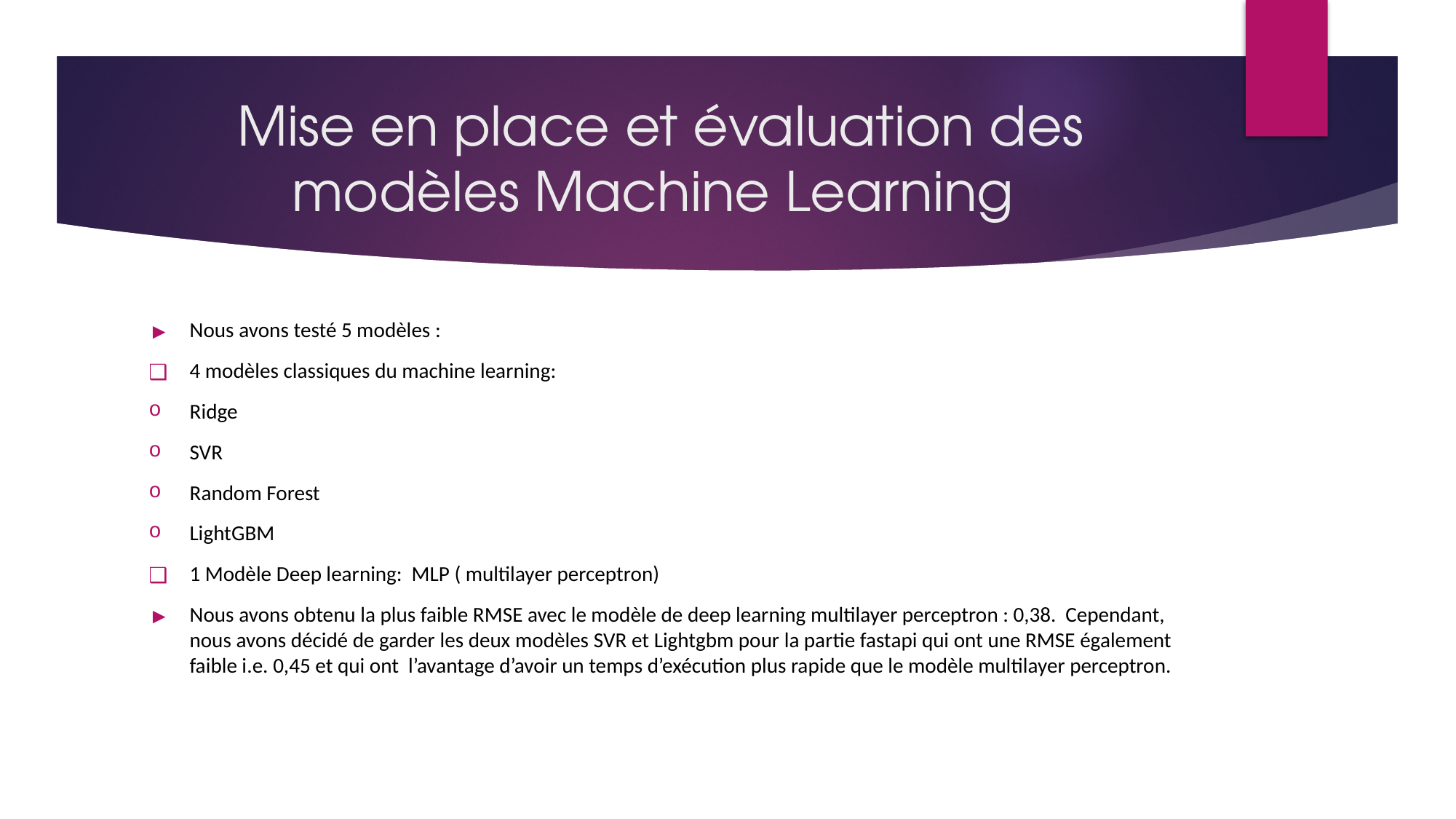

# Mise en place et évaluation des modèles Machine Learning

Nous avons testé 5 modèles :
4 modèles classiques du machine learning:
Ridge
SVR
Random Forest
LightGBM
1 Modèle Deep learning:  MLP ( multilayer perceptron)
Nous avons obtenu la plus faible RMSE avec le modèle de deep learning multilayer perceptron : 0,38.  Cependant, nous avons décidé de garder les deux modèles SVR et Lightgbm pour la partie fastapi qui ont une RMSE également faible i.e. 0,45 et qui ont  l’avantage d’avoir un temps d’exécution plus rapide que le modèle multilayer perceptron.